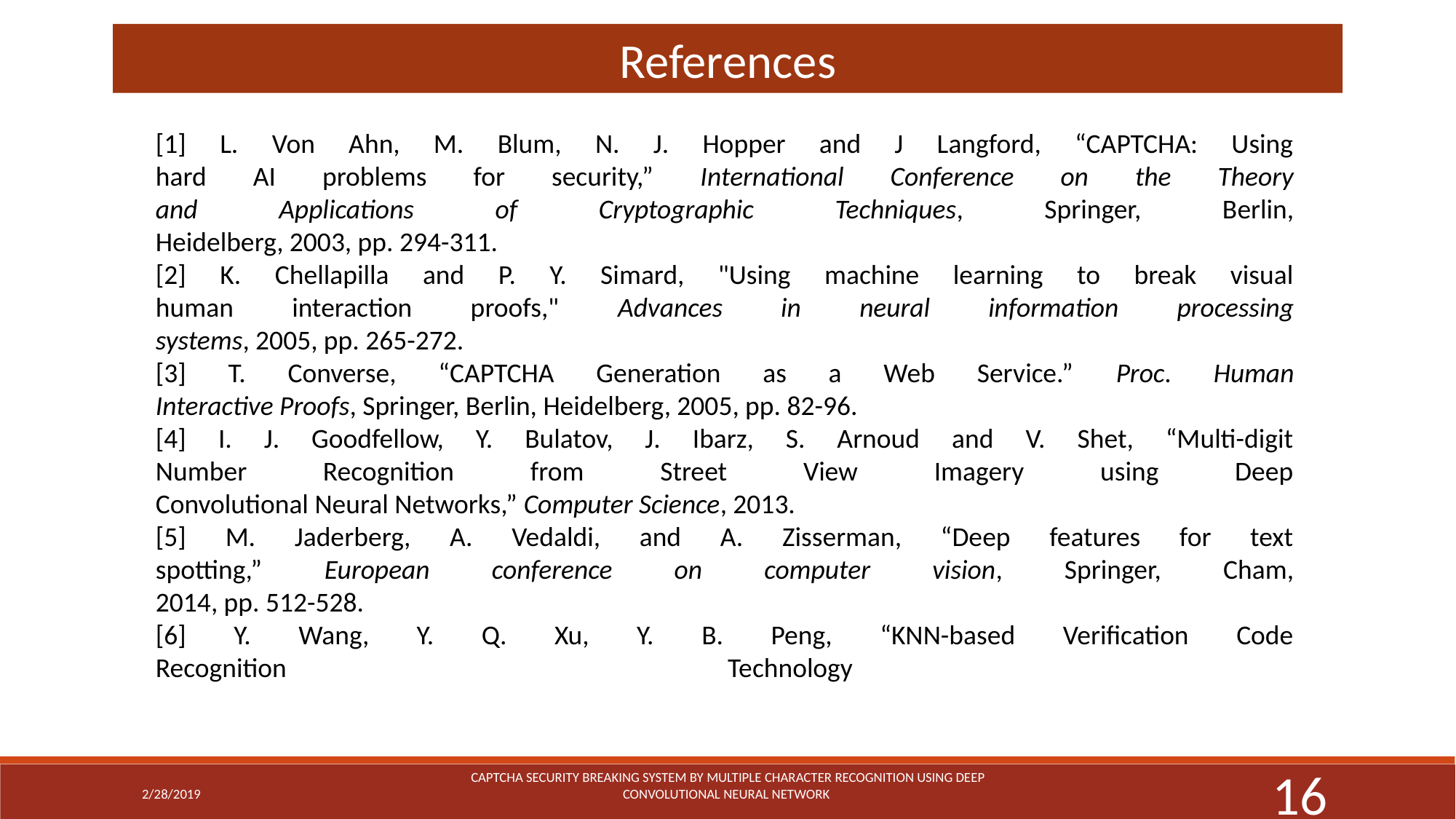

References
[1] L. Von Ahn, M. Blum, N. J. Hopper and J Langford, “CAPTCHA: Using
hard AI problems for security,” International Conference on the Theory
and Applications of Cryptographic Techniques, Springer, Berlin,
Heidelberg, 2003, pp. 294-311.
[2] K. Chellapilla and P. Y. Simard, "Using machine learning to break visual
human interaction proofs," Advances in neural information processing
systems, 2005, pp. 265-272.
[3] T. Converse, “CAPTCHA Generation as a Web Service.” Proc. Human
Interactive Proofs, Springer, Berlin, Heidelberg, 2005, pp. 82-96.
[4] I. J. Goodfellow, Y. Bulatov, J. Ibarz, S. Arnoud and V. Shet, “Multi-digit
Number Recognition from Street View Imagery using Deep
Convolutional Neural Networks,” Computer Science, 2013.
[5] M. Jaderberg, A. Vedaldi, and A. Zisserman, “Deep features for text
spotting,” European conference on computer vision, Springer, Cham,
2014, pp. 512-528.
[6] Y. Wang, Y. Q. Xu, Y. B. Peng, “KNN-based Verification Code
Recognition Technology
2/28/2019
CAPTCHA Security Breaking System By Multiple Character Recognition Using Deep Convolutional Neural Network

16